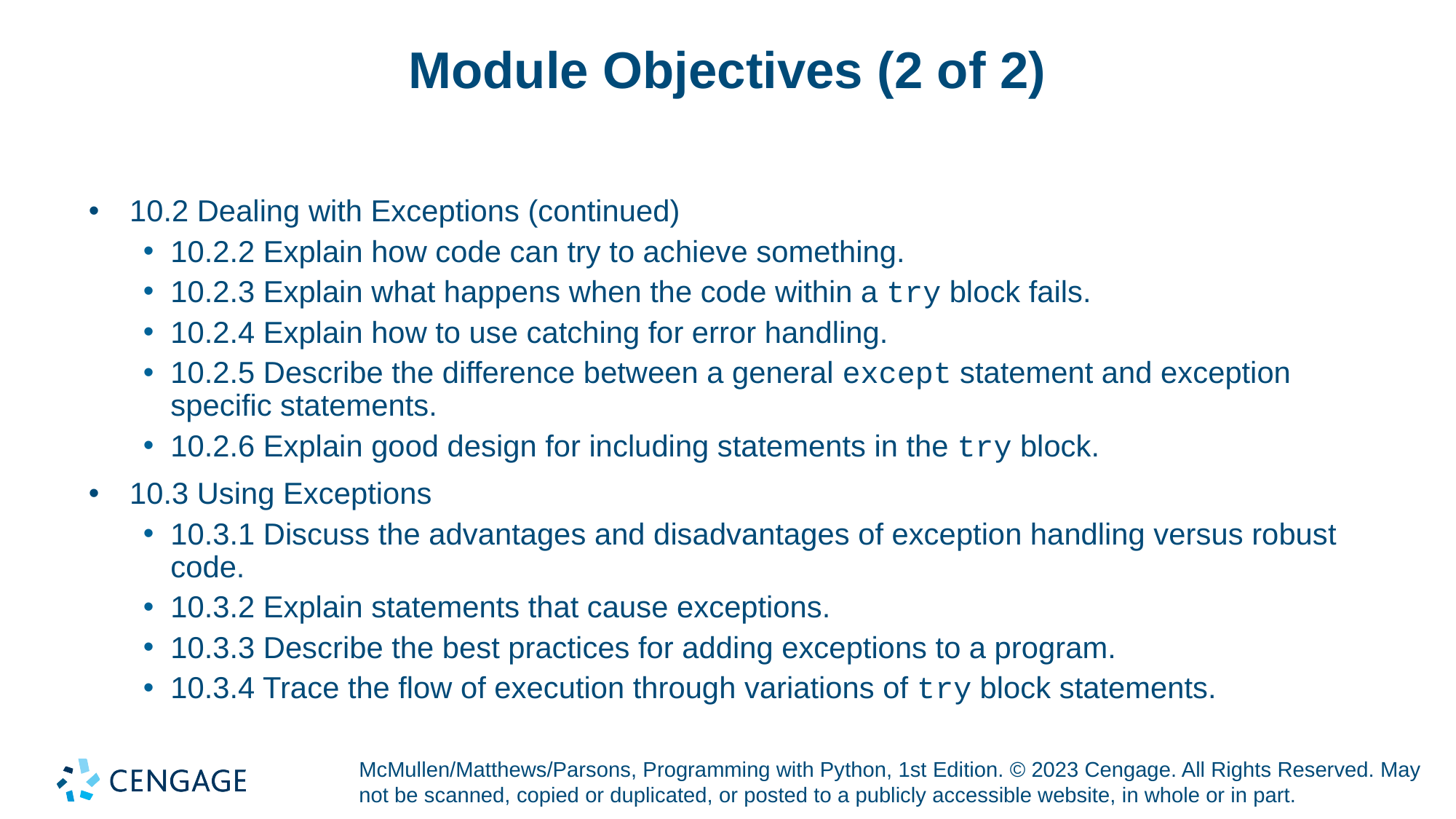

# Module Objectives (2 of 2)
10.2 Dealing with Exceptions (continued)
10.2.2 Explain how code can try to achieve something.
10.2.3 Explain what happens when the code within a try block fails.
10.2.4 Explain how to use catching for error handling.
10.2.5 Describe the difference between a general except statement and exception specific statements.
10.2.6 Explain good design for including statements in the try block.
10.3 Using Exceptions
10.3.1 Discuss the advantages and disadvantages of exception handling versus robust code.
10.3.2 Explain statements that cause exceptions.
10.3.3 Describe the best practices for adding exceptions to a program.
10.3.4 Trace the flow of execution through variations of try block statements.